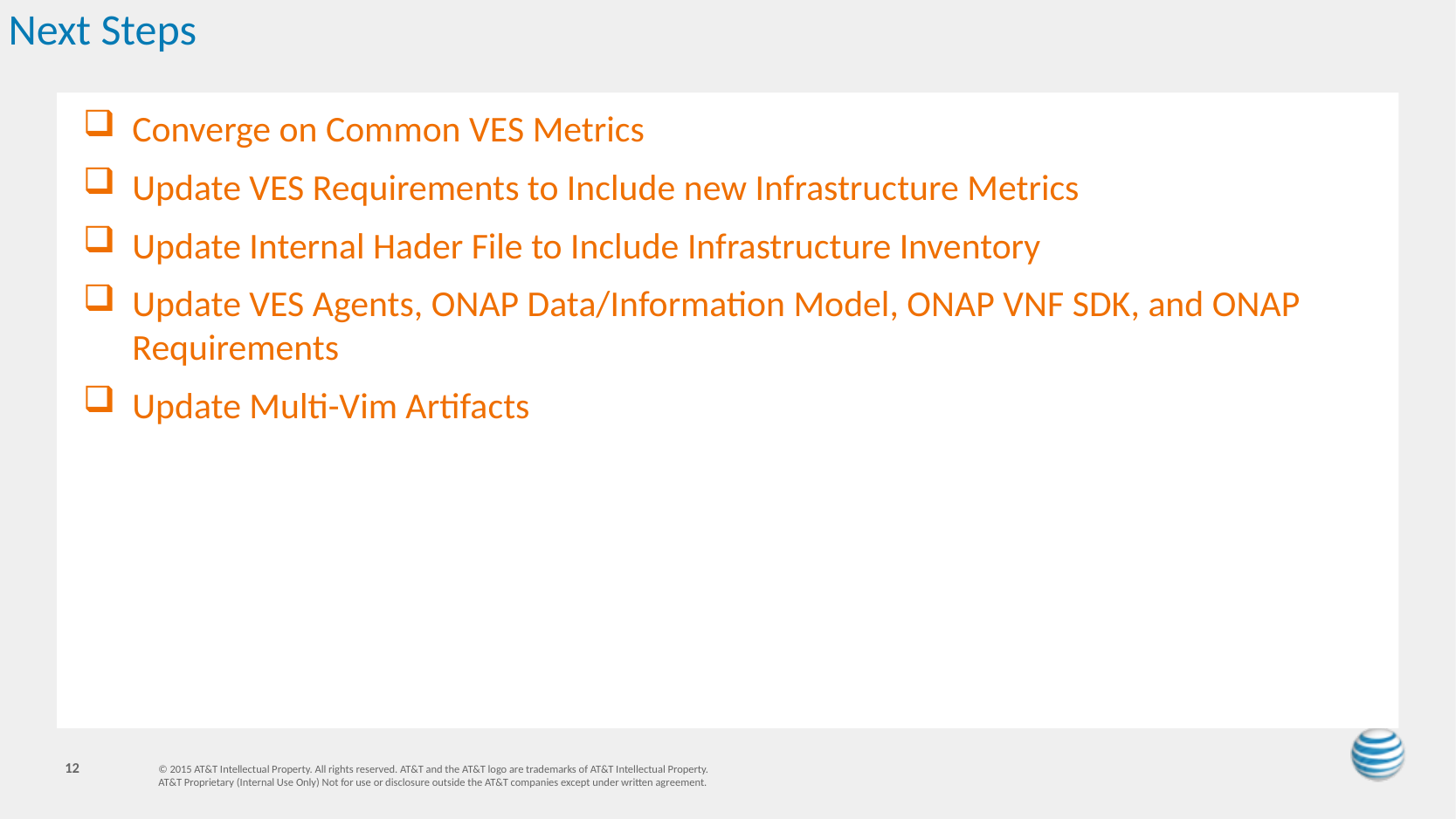

# Next Steps
Converge on Common VES Metrics
Update VES Requirements to Include new Infrastructure Metrics
Update Internal Hader File to Include Infrastructure Inventory
Update VES Agents, ONAP Data/Information Model, ONAP VNF SDK, and ONAP Requirements
Update Multi-Vim Artifacts
12
© 2015 AT&T Intellectual Property. All rights reserved. AT&T and the AT&T logo are trademarks of AT&T Intellectual Property.
AT&T Proprietary (Internal Use Only) Not for use or disclosure outside the AT&T companies except under written agreement.